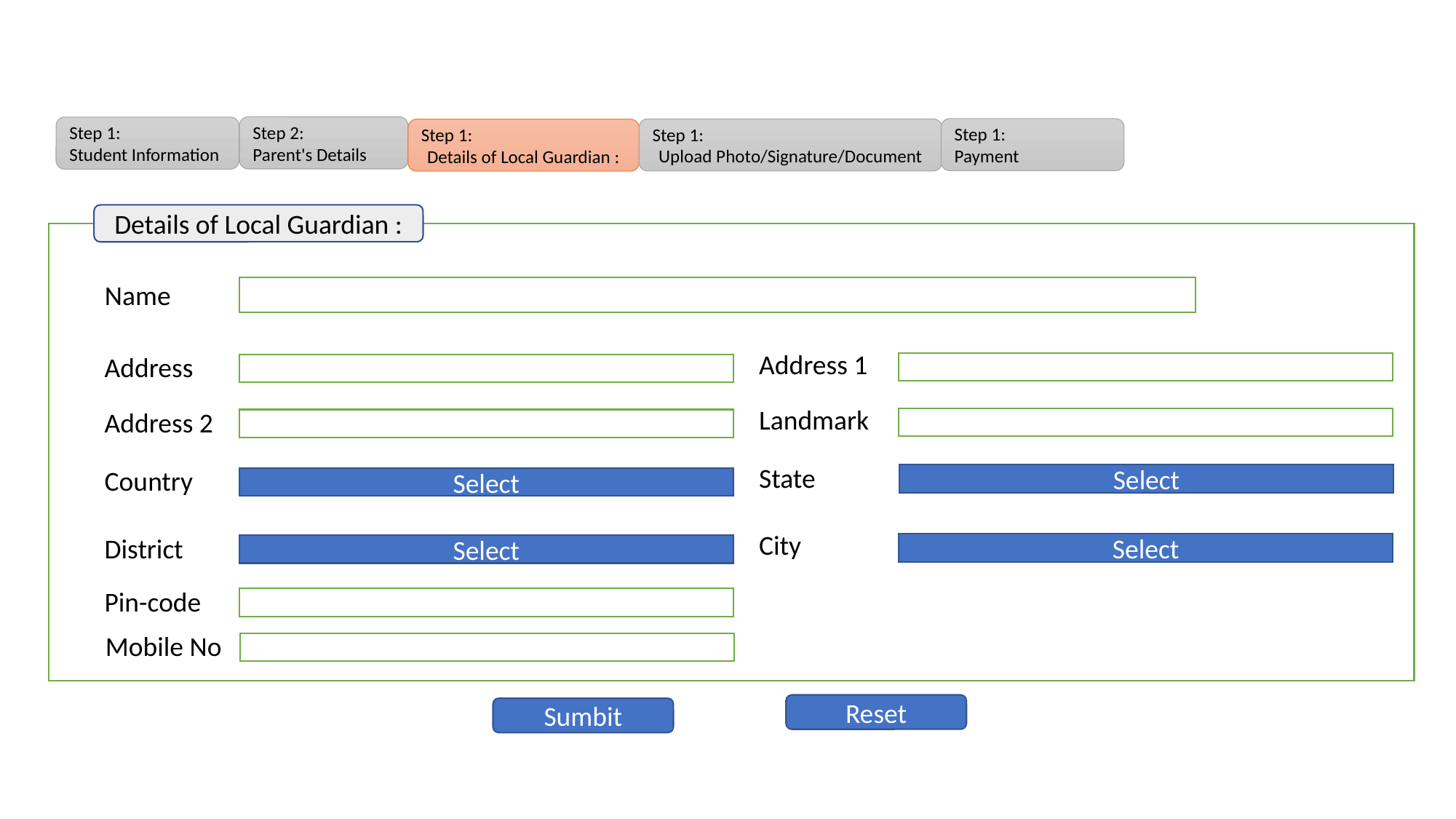

Step 2:
Parent's Details
Step 1:
Student Information
Step 1:
Payment
Step 1:
Upload Photo/Signature/Document
Step 1:
Details of Local Guardian :
Details of Local Guardian :

Name

Address 1
Address

Landmark
Address 2

State
Country
Select
Select
City
District
Select
Select
Pin-code

Mobile No

Reset
Sumbit